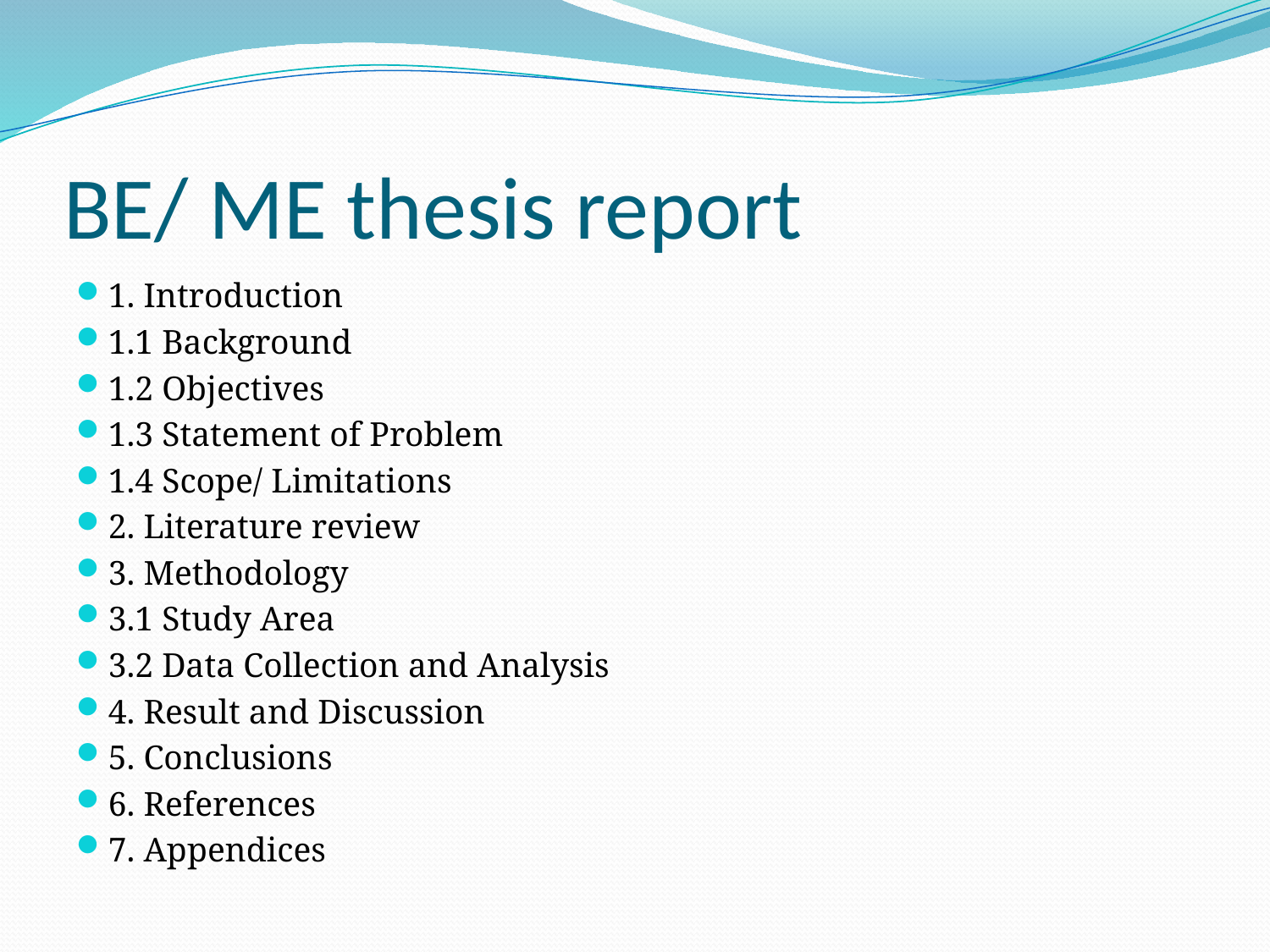

# BE/ ME thesis report
1. Introduction
1.1 Background
1.2 Objectives
1.3 Statement of Problem
1.4 Scope/ Limitations
2. Literature review
3. Methodology
3.1 Study Area
3.2 Data Collection and Analysis
4. Result and Discussion
5. Conclusions
6. References
7. Appendices